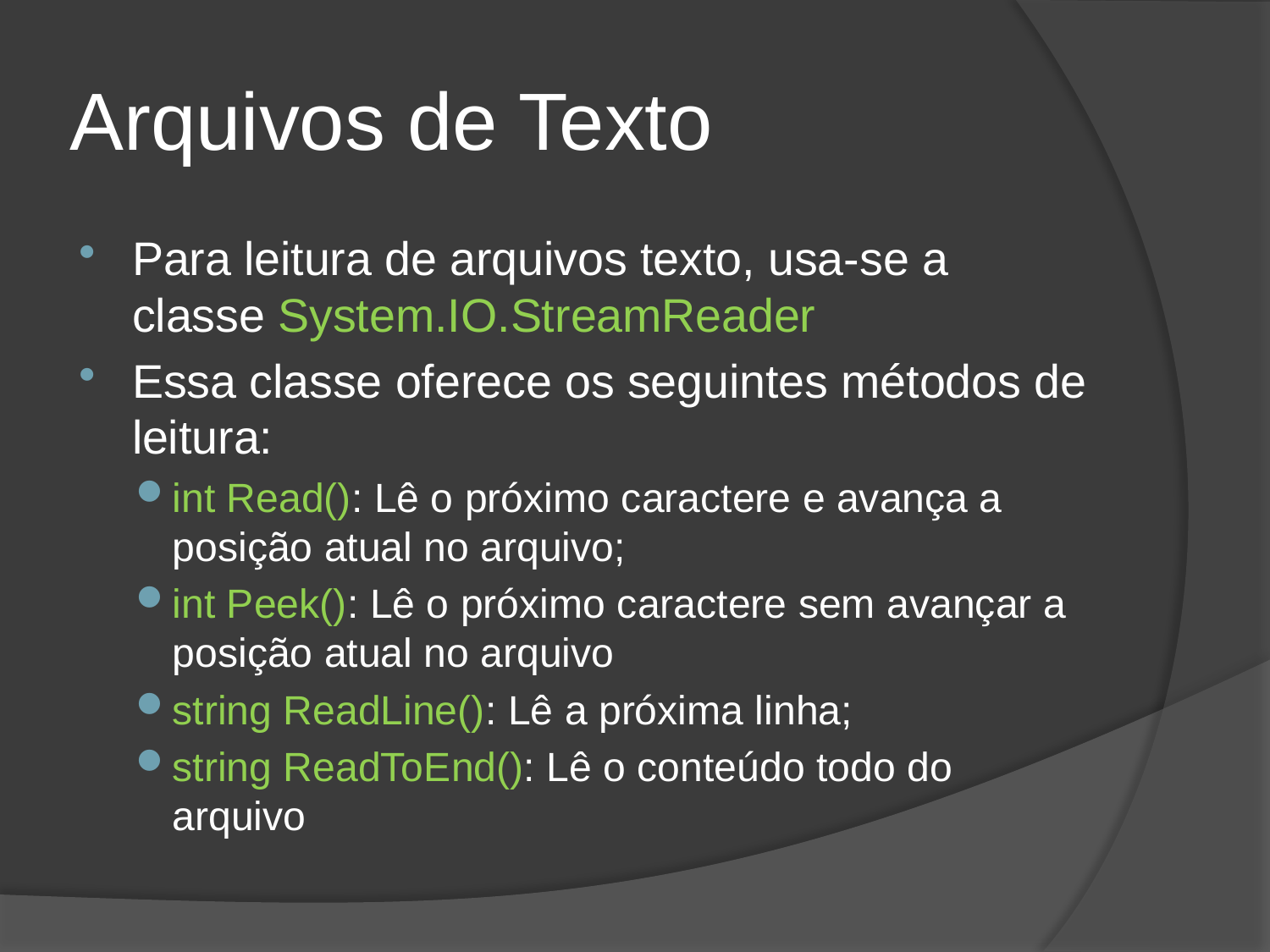

# Arquivos de Texto
Para leitura de arquivos texto, usa-se a classe System.IO.StreamReader
Essa classe oferece os seguintes métodos de leitura:
int Read(): Lê o próximo caractere e avança a posição atual no arquivo;
int Peek(): Lê o próximo caractere sem avançar a posição atual no arquivo
string ReadLine(): Lê a próxima linha;
string ReadToEnd(): Lê o conteúdo todo do arquivo